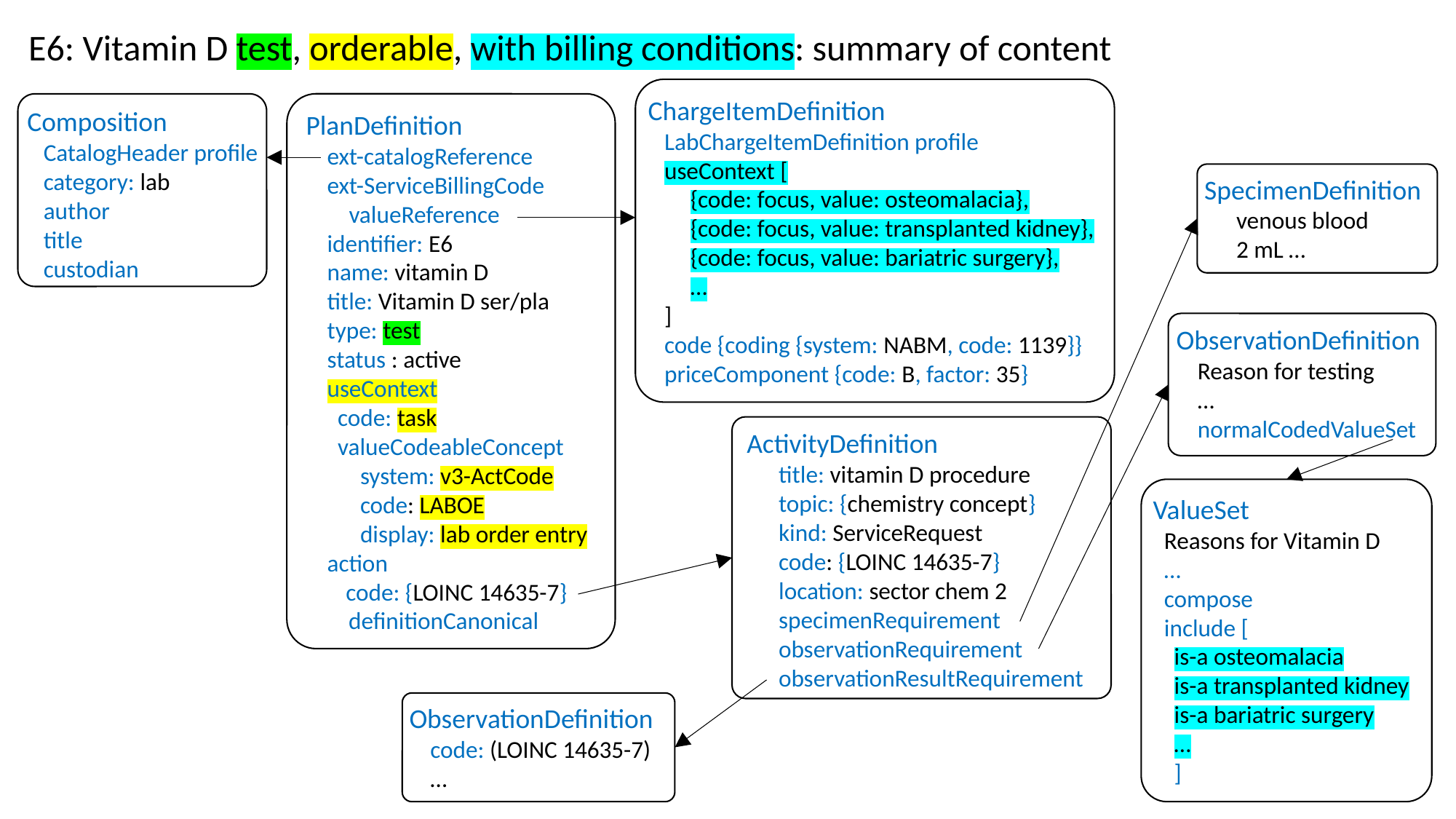

E6: Vitamin D test, orderable, with billing conditions: summary of content
ChargeItemDefinition
   LabChargeItemDefinition profile
   useContext [
{code: focus, value: osteomalacia},
{code: focus, value: transplanted kidney},
{code: focus, value: bariatric surgery},
…
   ]
   code {coding {system: NABM, code: 1139}}
   priceComponent {code: B, factor: 35}
Composition
   CatalogHeader profile
   category: lab
   author
   title
   custodian
PlanDefinition
ext-catalogReference
ext-ServiceBillingCode
    valueReference
identifier: E6
name: vitamin D
title: Vitamin D ser/pla
type: test
status : active
useContext
code: task
valueCodeableConcept
system: v3-ActCode
code: LABOE
display: lab order entry
action
  code: {LOINC 14635-7}
  definitionCanonical
SpecimenDefinition
venous blood
2 mL …
ObservationDefinition
Reason for testing
…
normalCodedValueSet

ActivityDefinition
title: vitamin D procedure
topic: {chemistry concept}
kind: ServiceRequest
code: {LOINC 14635-7}
location: sector chem 2
specimenRequirement
observationRequirement
observationResultRequirement
ValueSet
Reasons for Vitamin D
…
compose
include [
is-a osteomalacia
is-a transplanted kidney
is-a bariatric surgery
…
]

ObservationDefinition
code: (LOINC 14635-7)
…